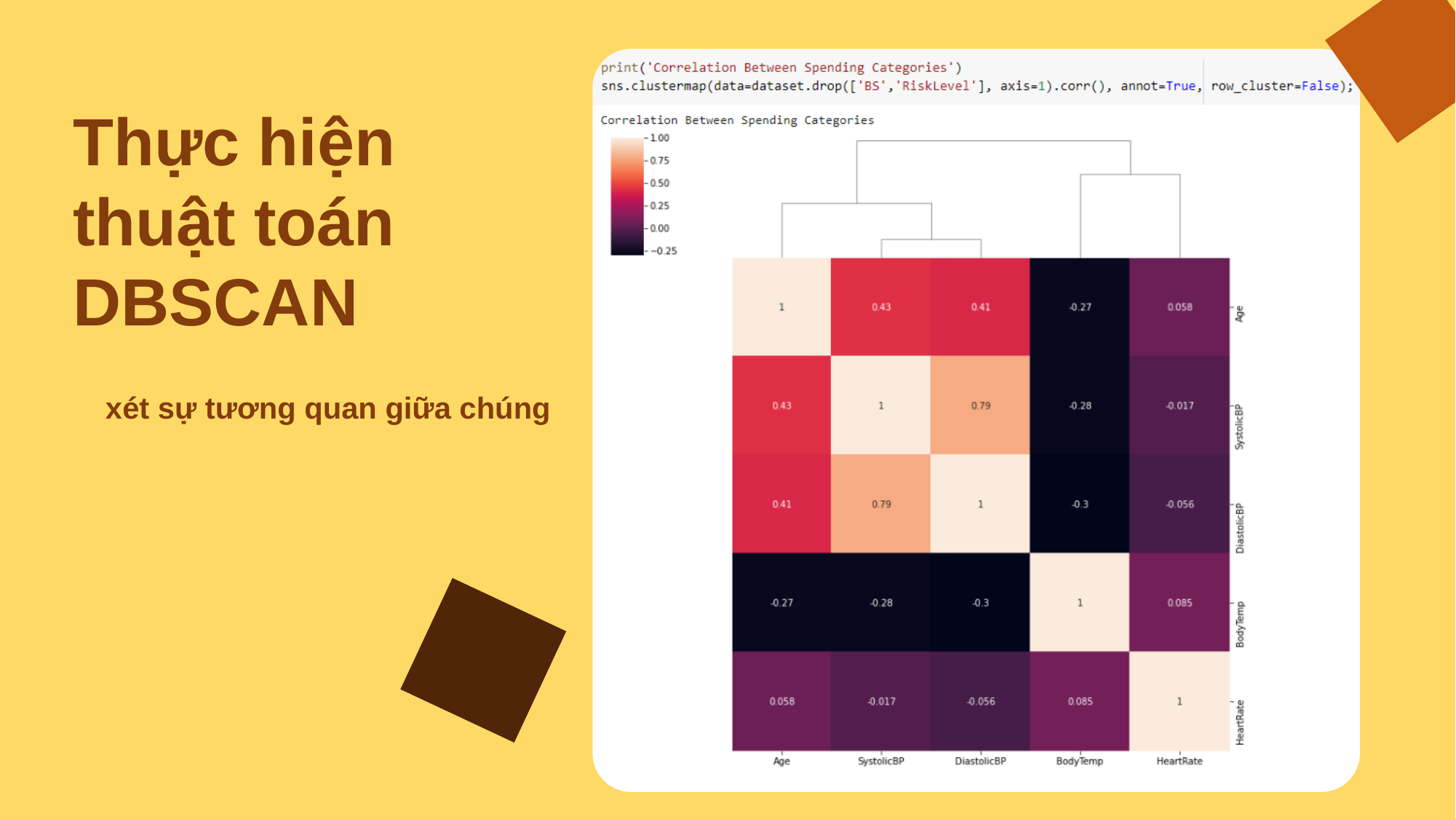

Thực hiện thuật toán DBSCAN
xét sự tương quan giữa chúng